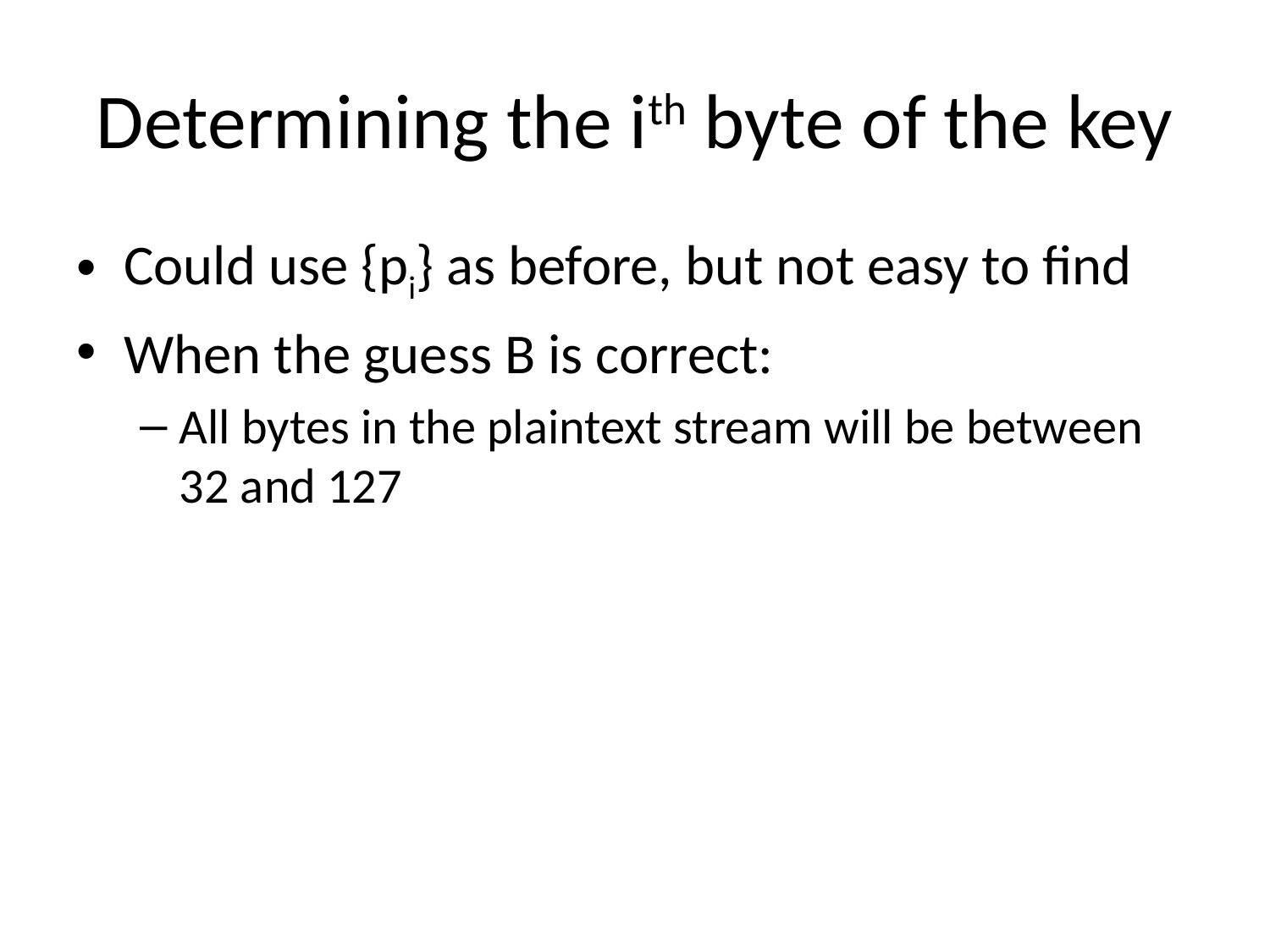

# Determining the ith byte of the key
Could use {pi} as before, but not easy to find
When the guess B is correct:
All bytes in the plaintext stream will be between 32 and 127